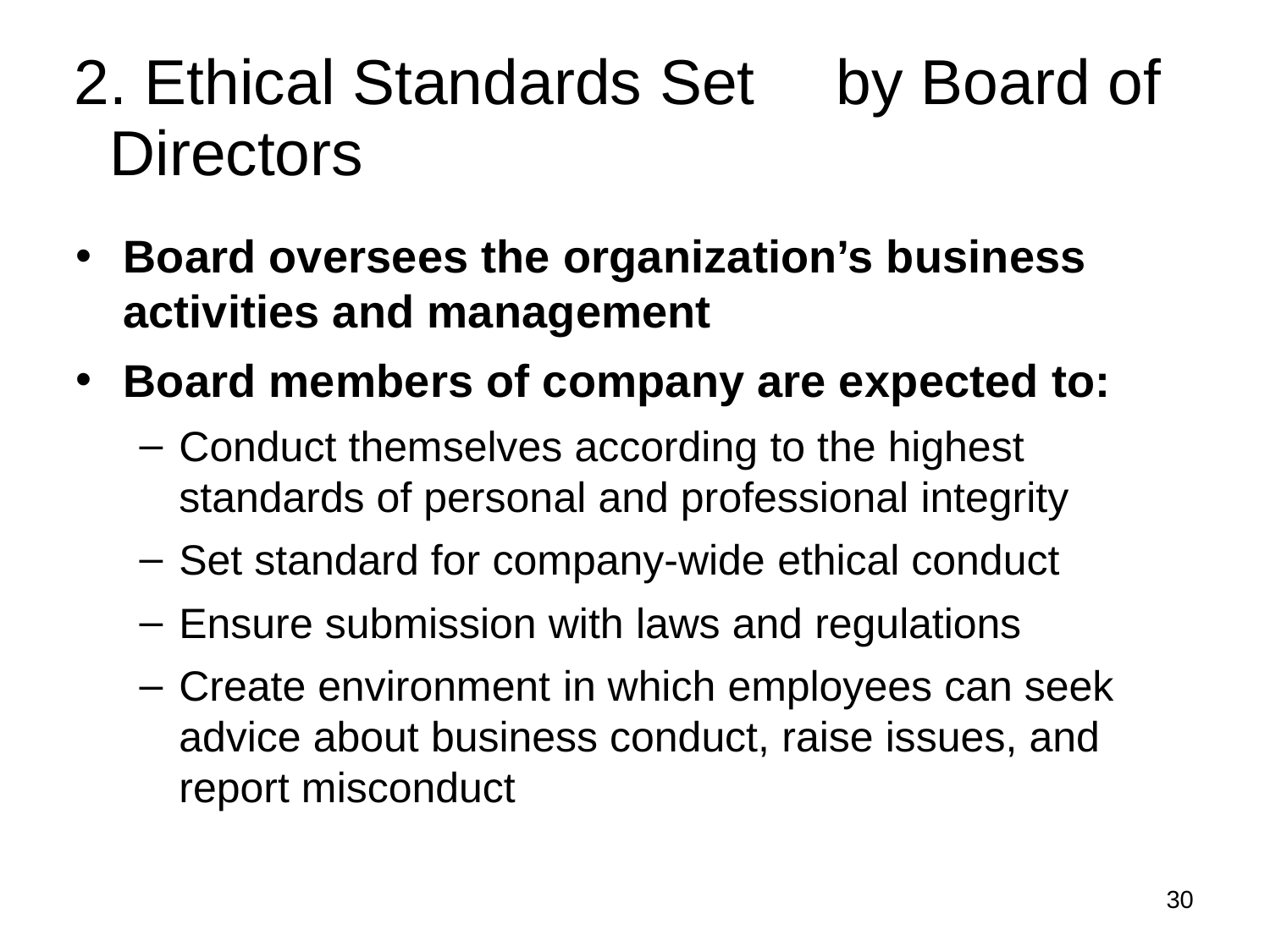

2. Ethical Standards Set	by Board of   Directors
Board oversees the organization’s business
activities and management

Board members of company are expected to:

Conduct themselves according to the highest standards of personal and professional integrity

Set standard for company-wide ethical conduct

Ensure submission with laws and regulations

Create environment in which employees can seek advice about business conduct, raise issues, and report misconduct
30